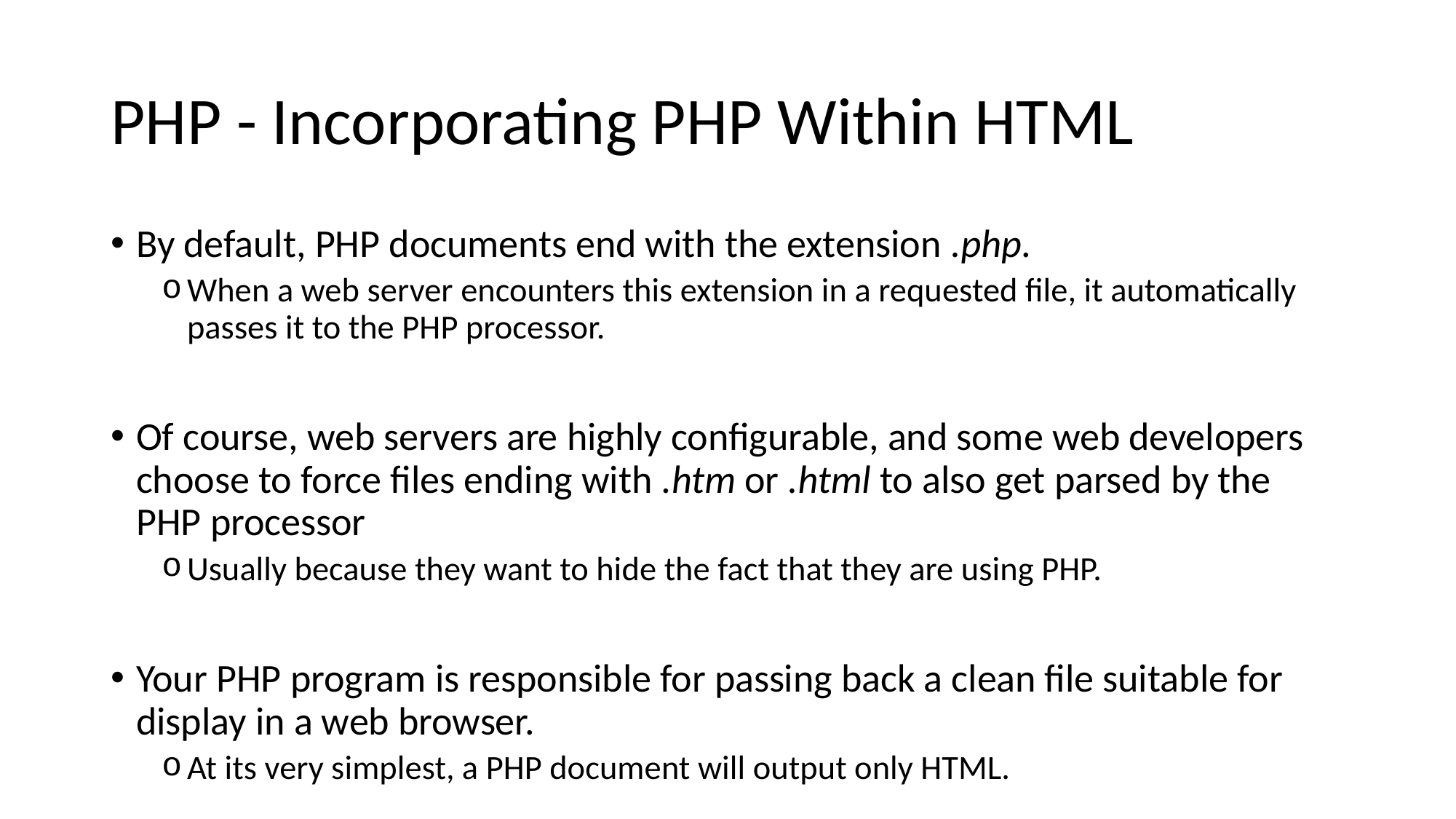

# PHP - Incorporating PHP Within HTML
By default, PHP documents end with the extension .php.
When a web server encounters this extension in a requested file, it automatically passes it to the PHP processor.

Of course, web servers are highly configurable, and some web developers choose to force files ending with .htm or .html to also get parsed by the PHP processor
Usually because they want to hide the fact that they are using PHP.

Your PHP program is responsible for passing back a clean file suitable for display in a web browser.
At its very simplest, a PHP document will output only HTML.